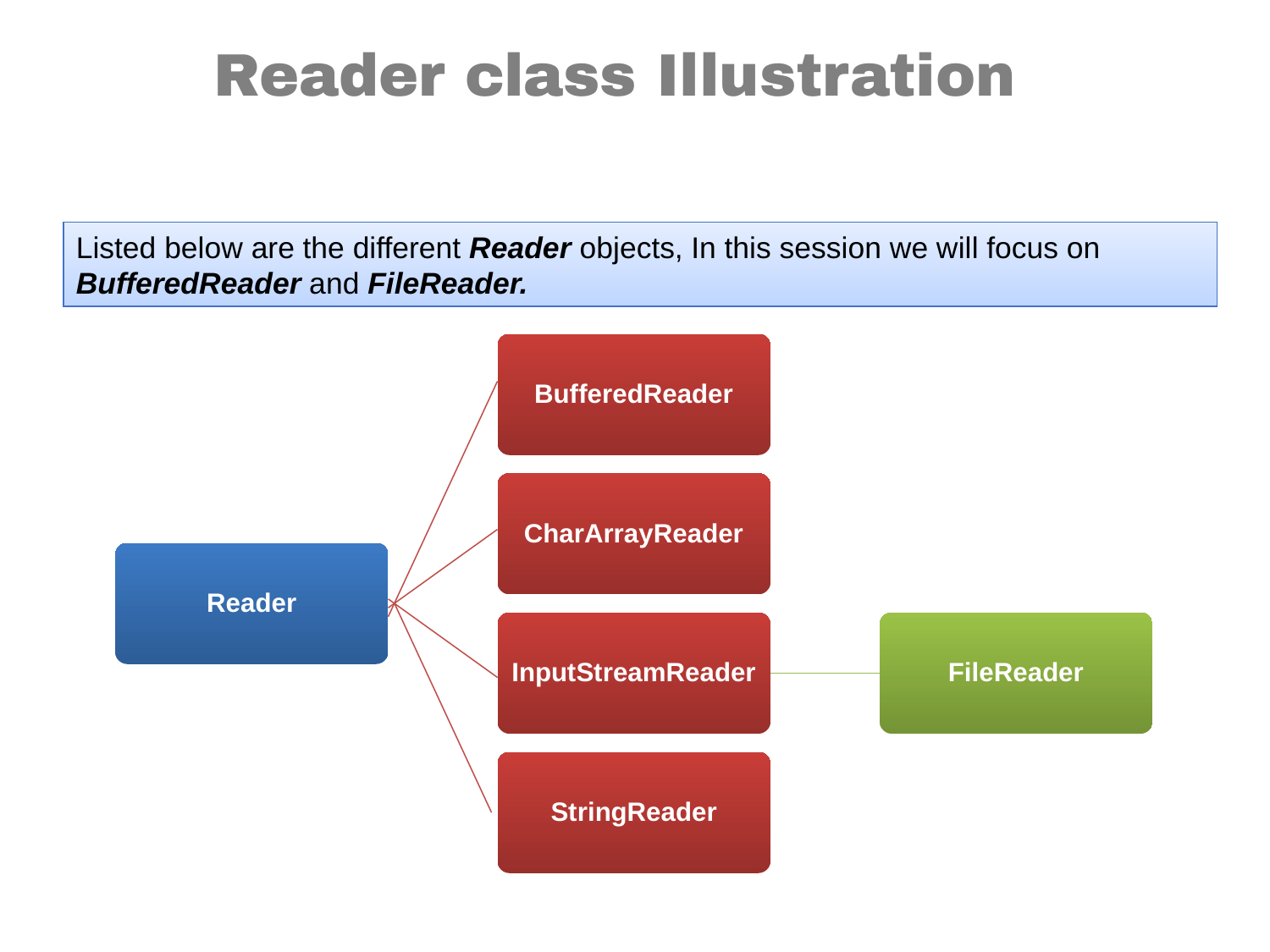

# Reader class Illustration
Listed below are the different Reader objects, In this session we will focus on BufferedReader and FileReader.

BufferedReader

CharArrayReader

Reader

InputStreamReader

FileReader

StringReader